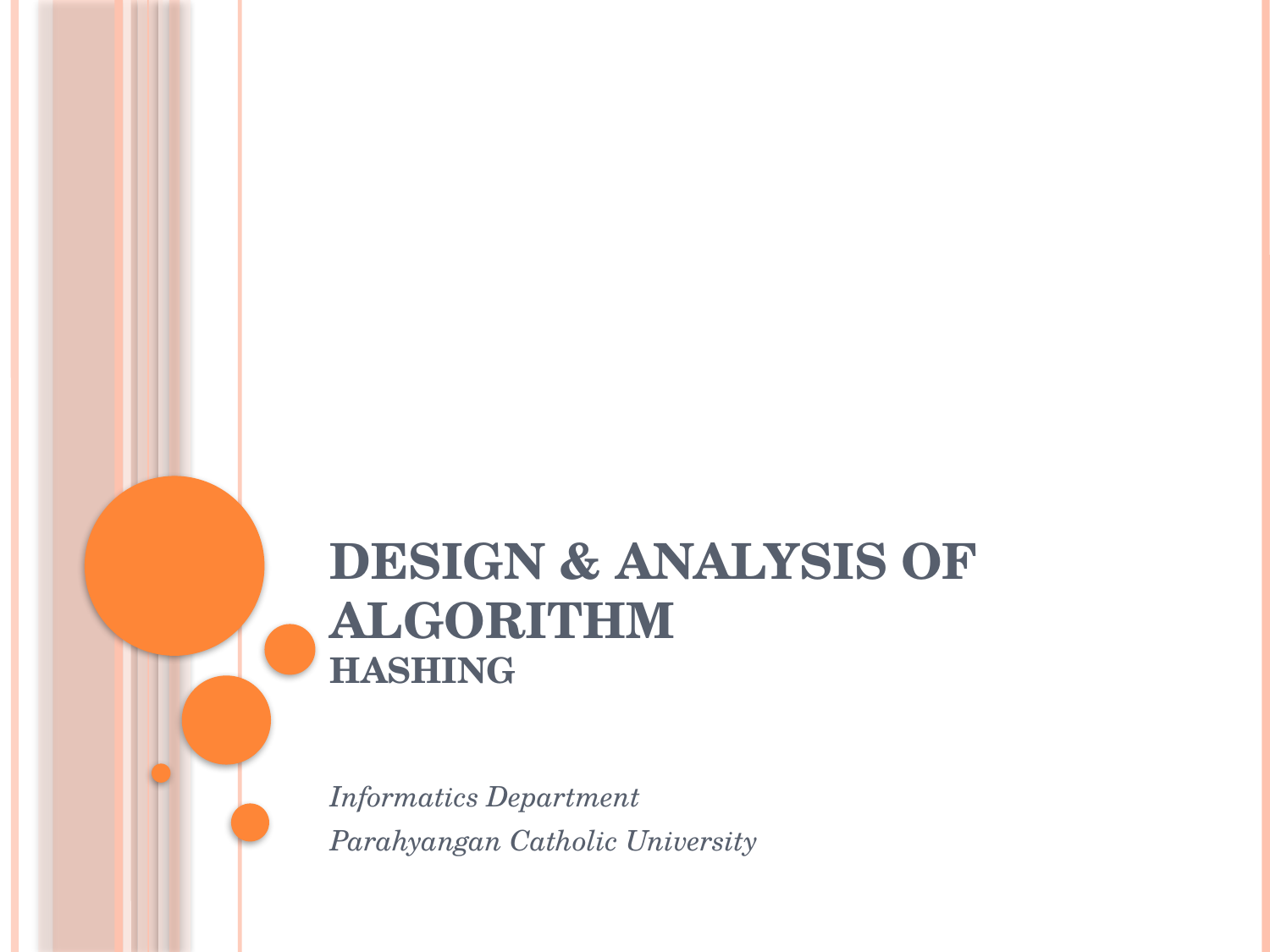

# Design & Analysis of Algorithm Hashing
Informatics Department
Parahyangan Catholic University